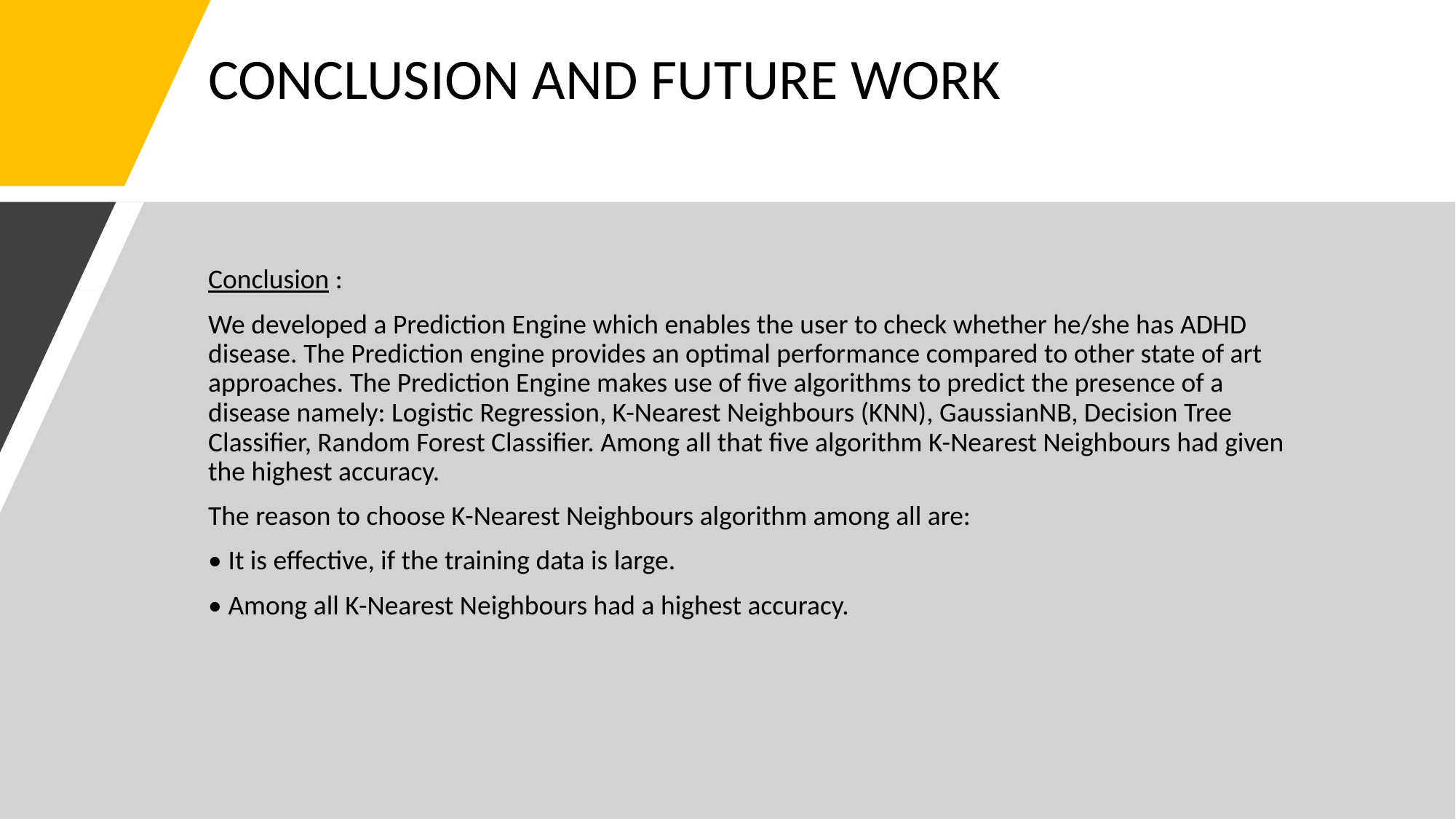

# CONCLUSION AND FUTURE WORK

Conclusion :
We developed a Prediction Engine which enables the user to check whether he/she has ADHD disease. The Prediction engine provides an optimal performance compared to other state of art approaches. The Prediction Engine makes use of five algorithms to predict the presence of a disease namely: Logistic Regression, K-Nearest Neighbours (KNN), GaussianNB, Decision Tree Classifier, Random Forest Classifier. Among all that five algorithm K-Nearest Neighbours had given the highest accuracy.
The reason to choose K-Nearest Neighbours algorithm among all are:
• It is effective, if the training data is large.
• Among all K-Nearest Neighbours had a highest accuracy.